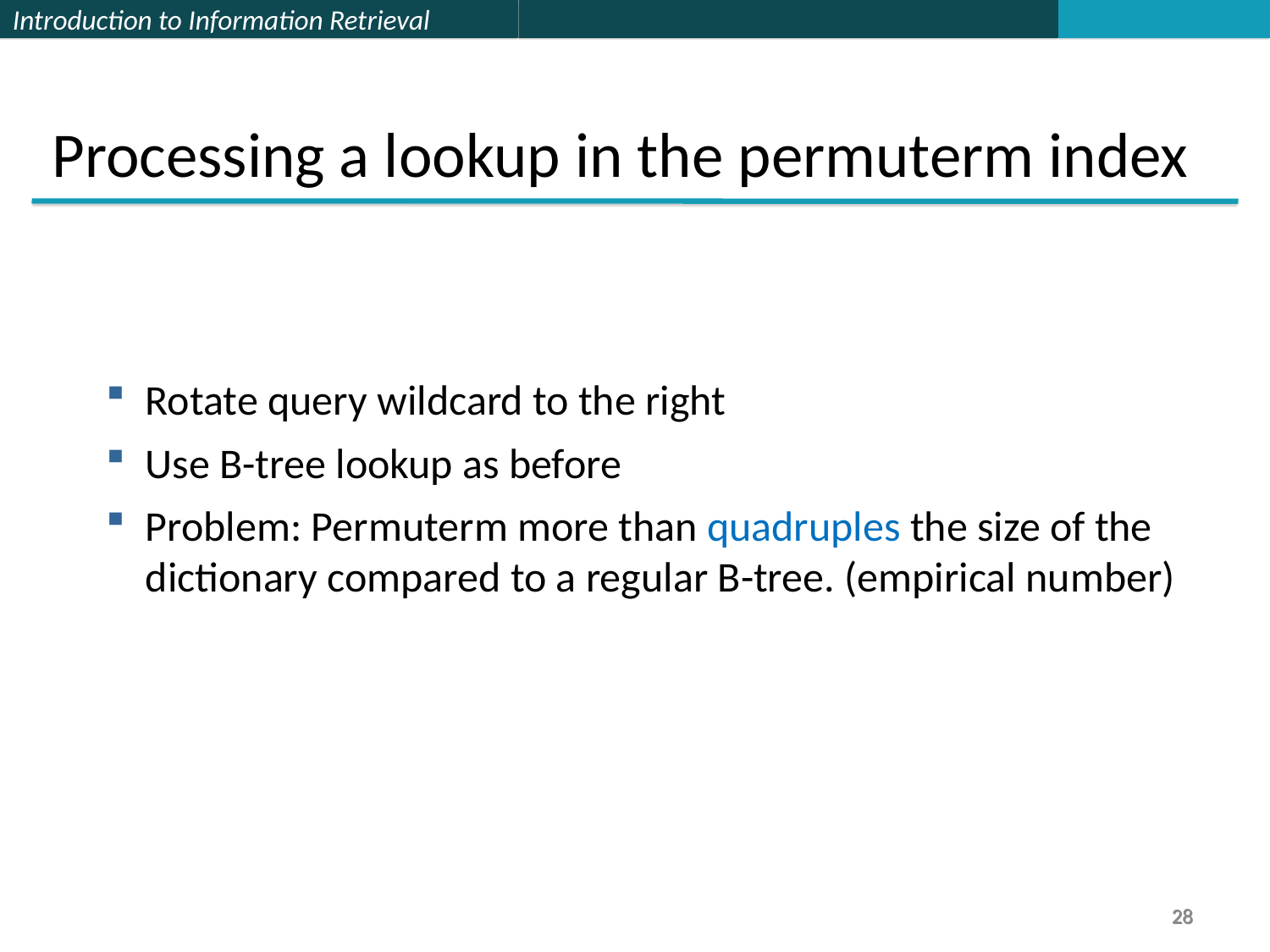

Processing a lookup in the permuterm index
Rotate query wildcard to the right
Use B-tree lookup as before
Problem: Permuterm more than quadruples the size of the dictionary compared to a regular B-tree. (empirical number)
28
28